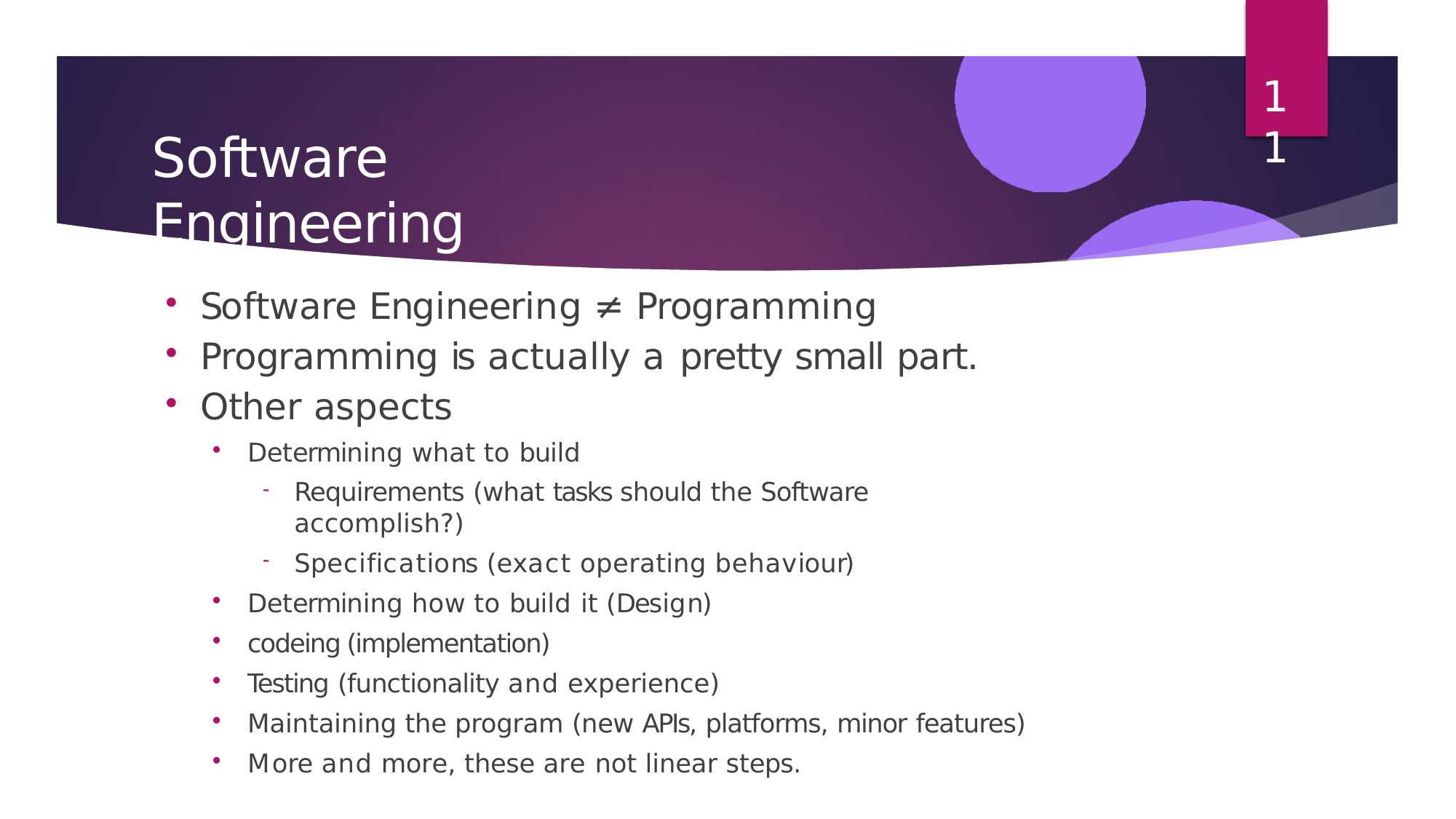

11
# Software Engineering
Software Engineering ≠ Programming
Programming is actually a pretty small part.
Other aspects
Determining what to build
Requirements (what tasks should the Software accomplish?)
Specifications (exact operating behaviour)
Determining how to build it (Design)
codeing (implementation)
Testing (functionality and experience)
Maintaining the program (new APIs, platforms, minor features)
More and more, these are not linear steps.